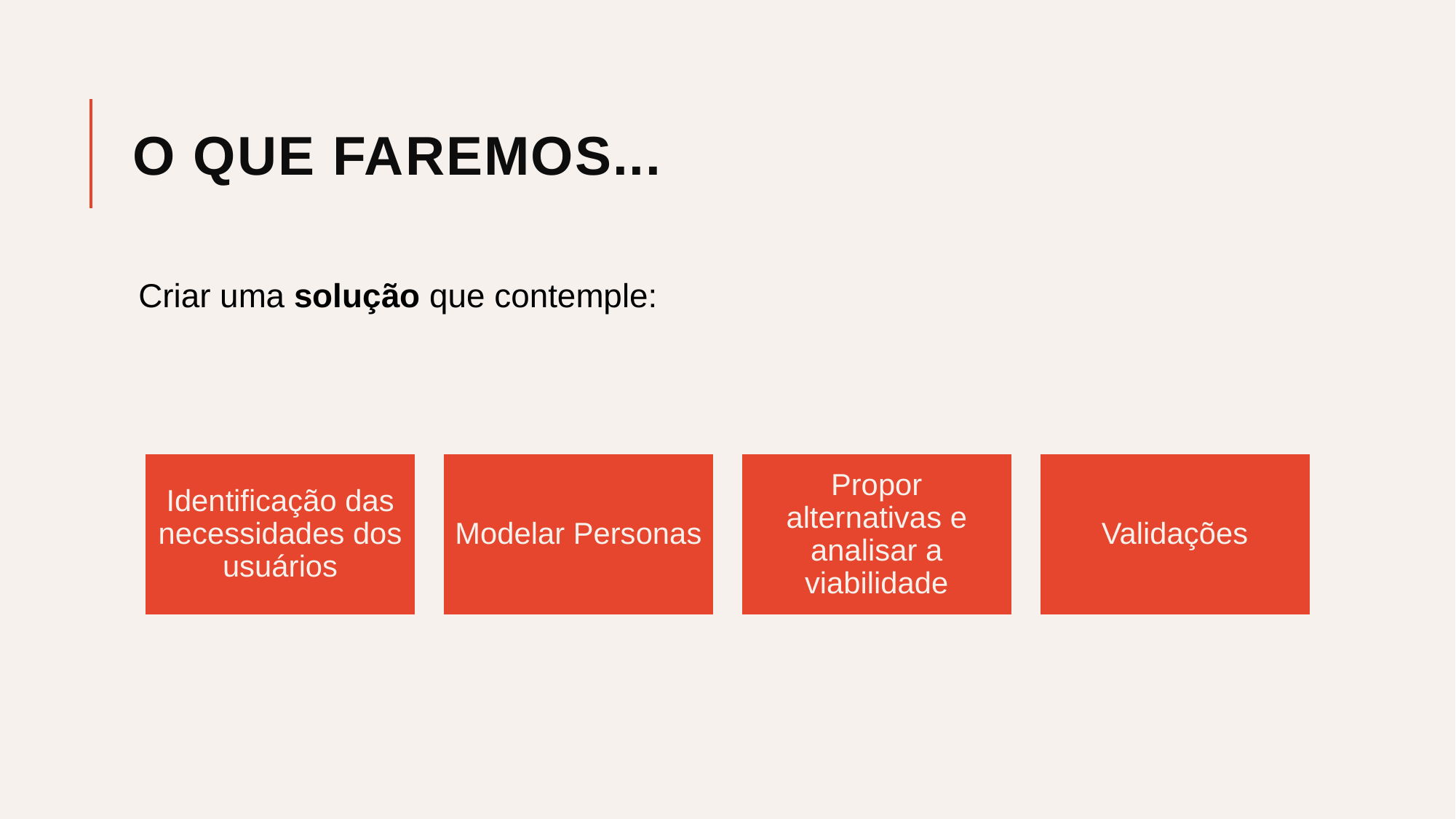

# O que faremos...
Criar uma solução que contemple:

Identificação das necessidades dos usuários
Modelar Personas
Propor alternativas e analisar a viabilidade
Validações